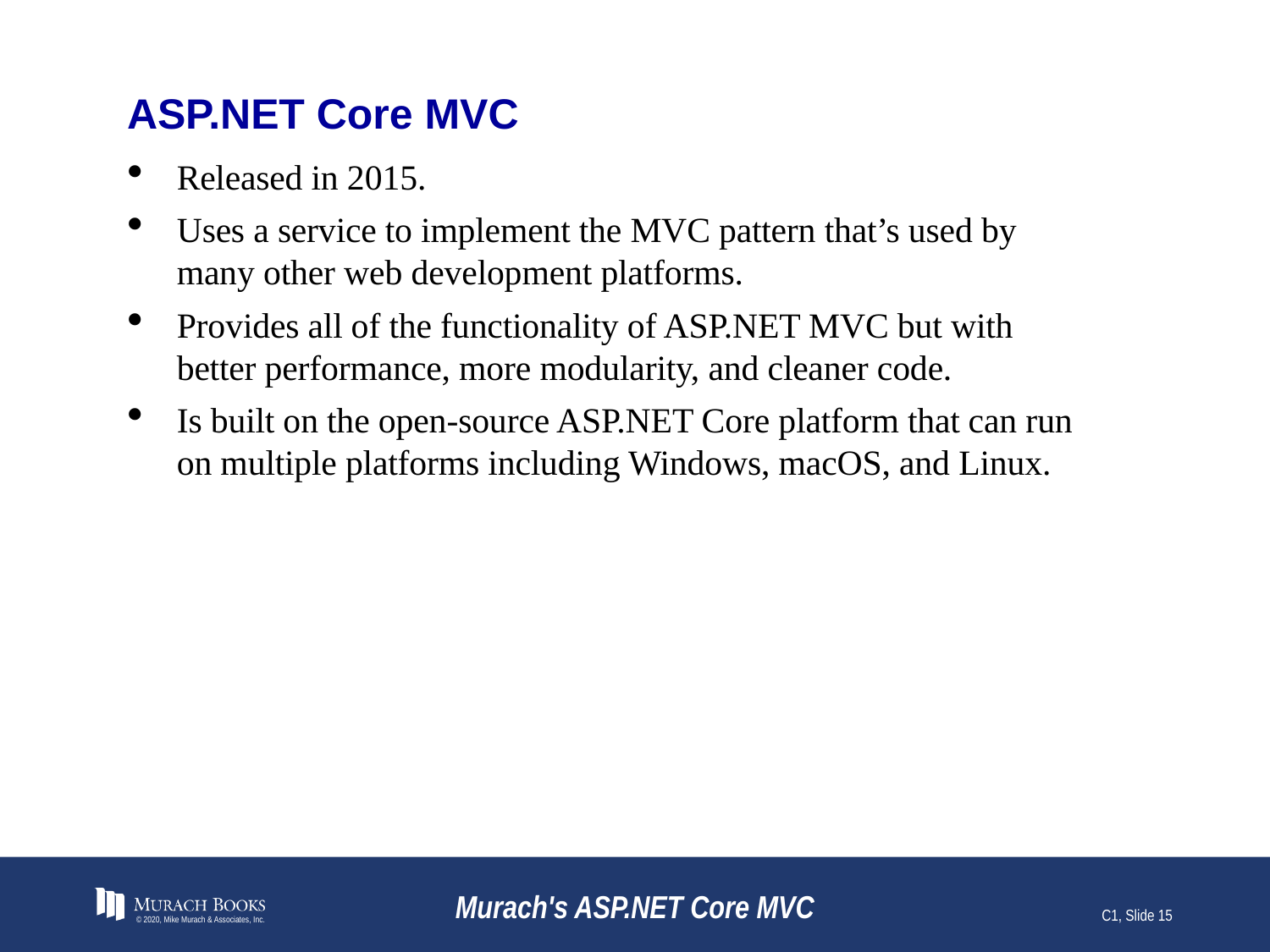

# ASP.NET Core MVC
Released in 2015.
Uses a service to implement the MVC pattern that’s used by many other web development platforms.
Provides all of the functionality of ASP.NET MVC but with better performance, more modularity, and cleaner code.
Is built on the open-source ASP.NET Core platform that can run on multiple platforms including Windows, macOS, and Linux.

© 2020, Mike Murach & Associates, Inc.
Murach's ASP.NET Core MVC

C1, Slide 15